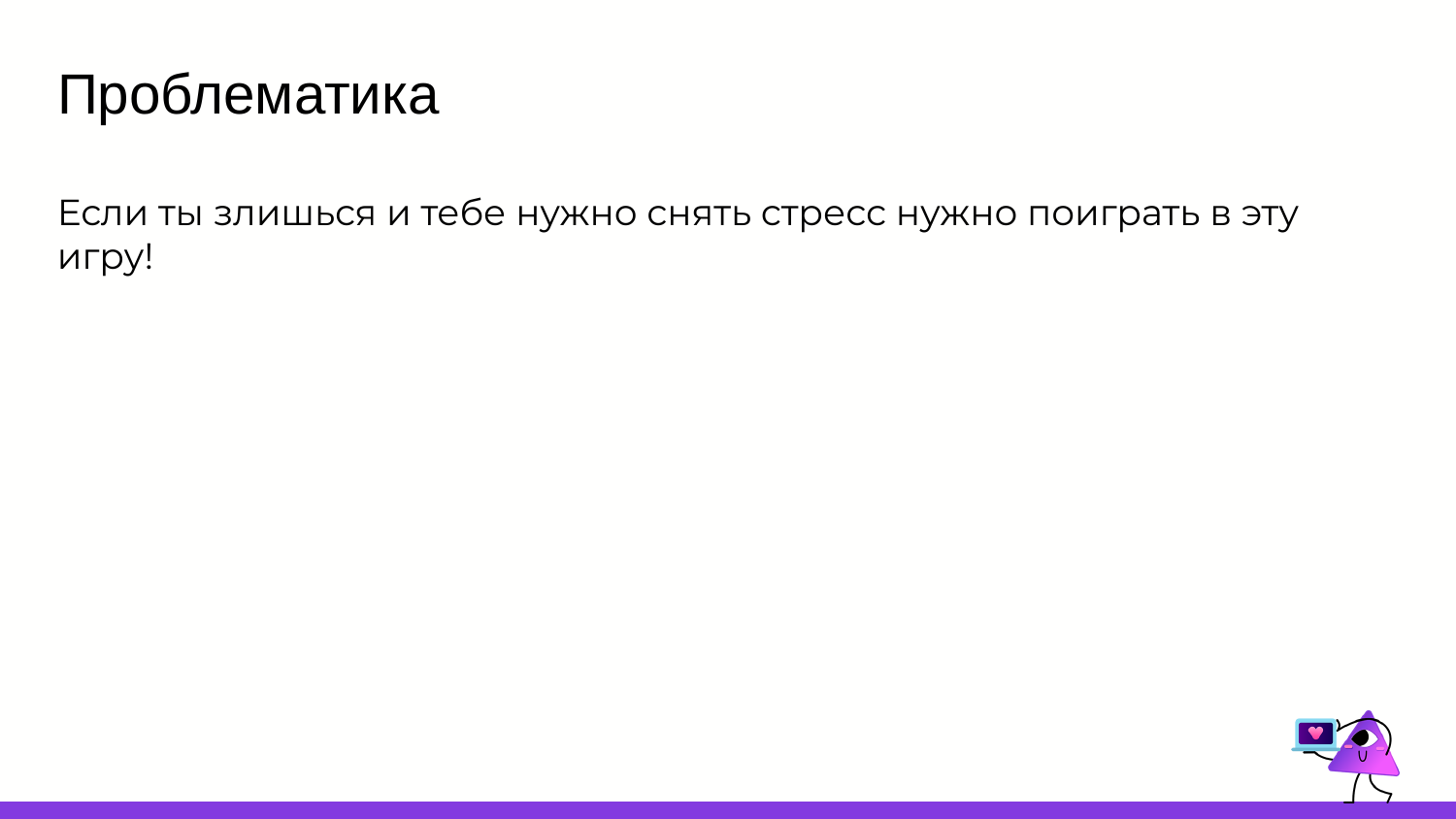

# Проблематика
Если ты злишься и тебе нужно снять стресс нужно поиграть в эту игру!